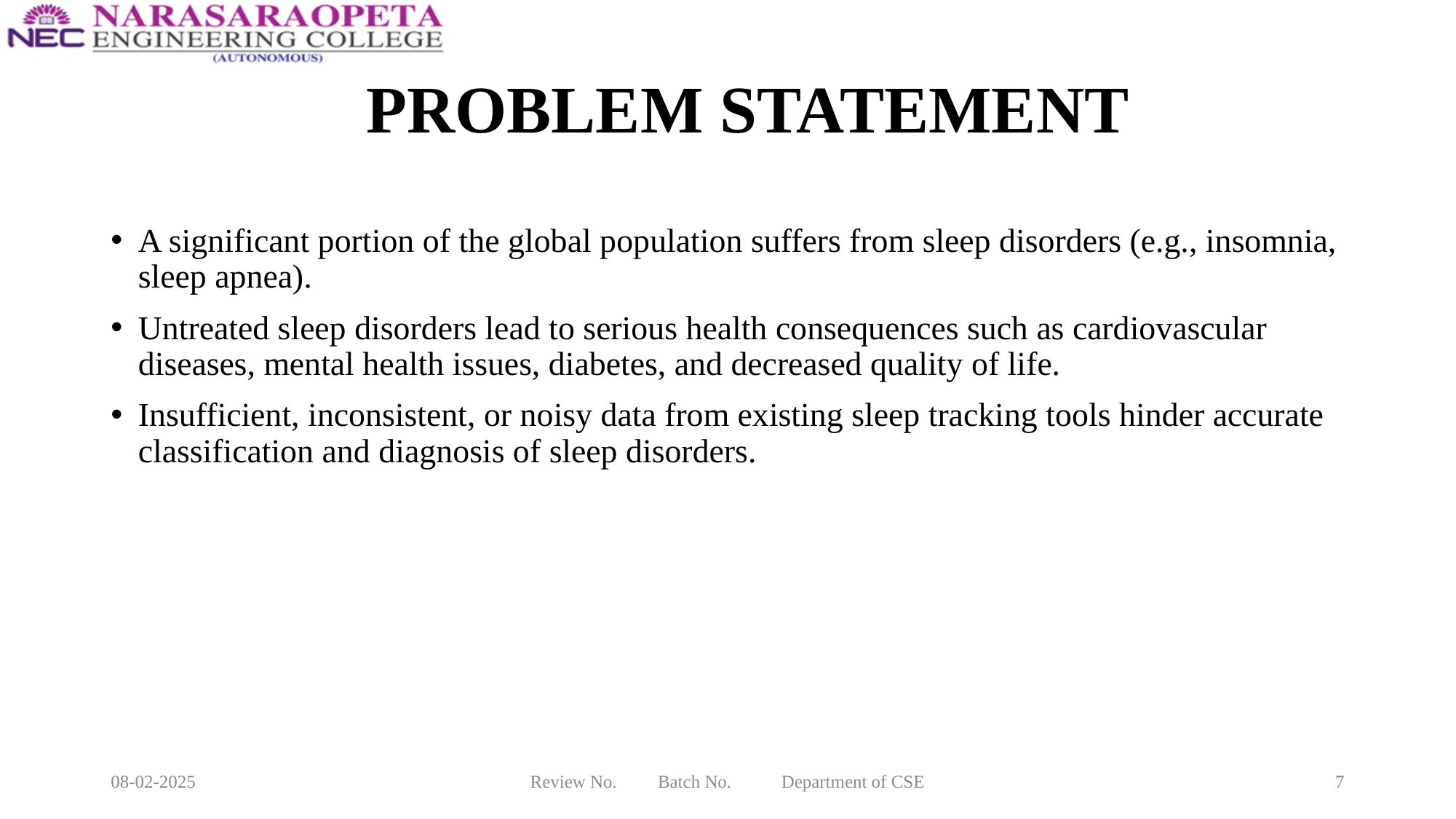

# PROBLEM STATEMENT
A significant portion of the global population suffers from sleep disorders (e.g., insomnia, sleep apnea).
Untreated sleep disorders lead to serious health consequences such as cardiovascular diseases, mental health issues, diabetes, and decreased quality of life.
Insufficient, inconsistent, or noisy data from existing sleep tracking tools hinder accurate classification and diagnosis of sleep disorders.
08-02-2025
Review No.         Batch No.           Department of CSE
7